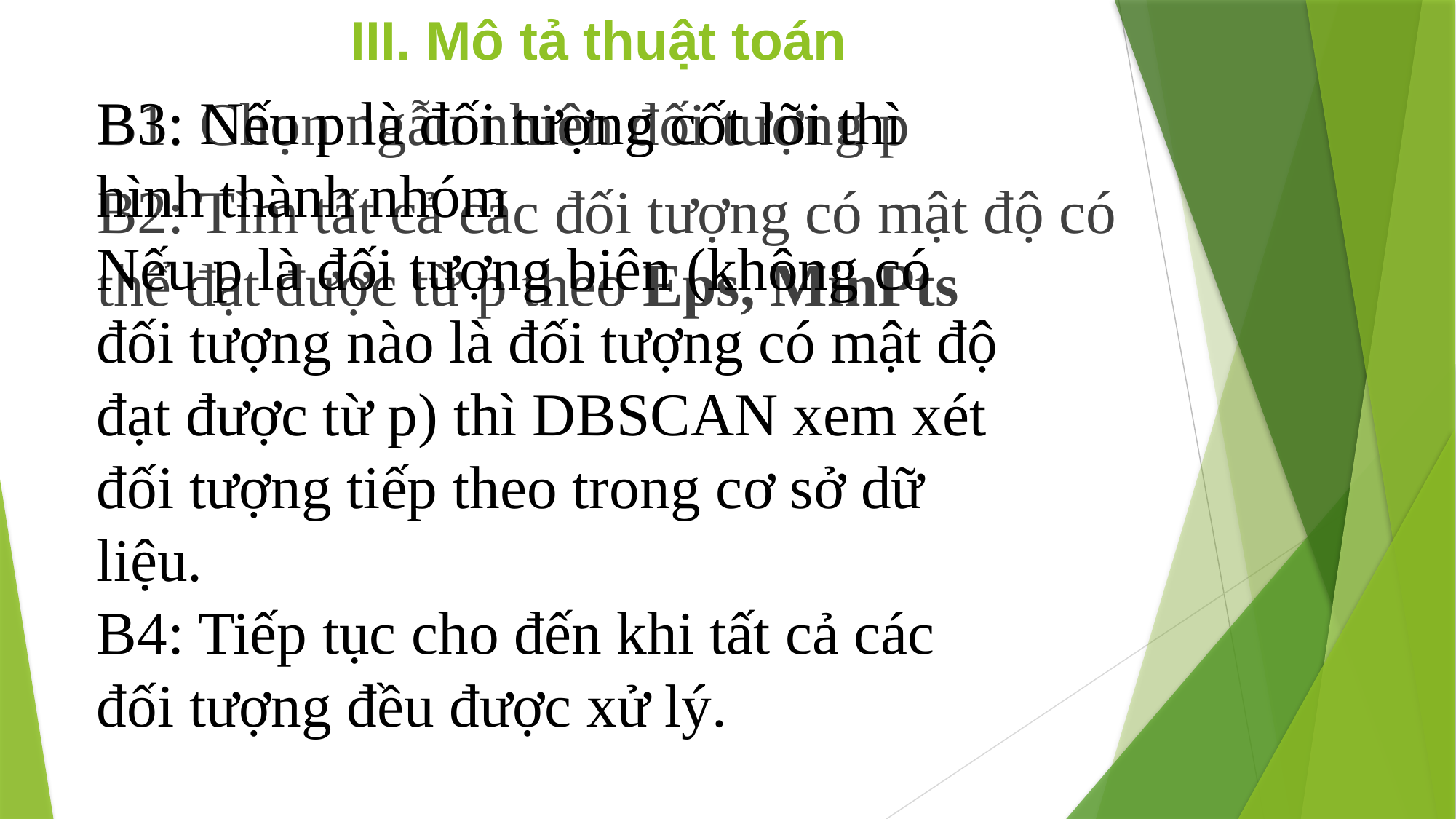

# III. Mô tả thuật toán
B1: Chọn ngẫu nhiên đối tượng p
B2: Tìm tất cả các đối tượng có mật độ có thể đạt được từ p theo Eps, MinPts
B3: Nếu p là đối tượng cốt lõi thì hình thành nhóm
Nếu p là đối tượng biên (không có đối tượng nào là đối tượng có mật độ đạt được từ p) thì DBSCAN xem xét
đối tượng tiếp theo trong cơ sở dữ liệu.
B4: Tiếp tục cho đến khi tất cả các đối tượng đều được xử lý.